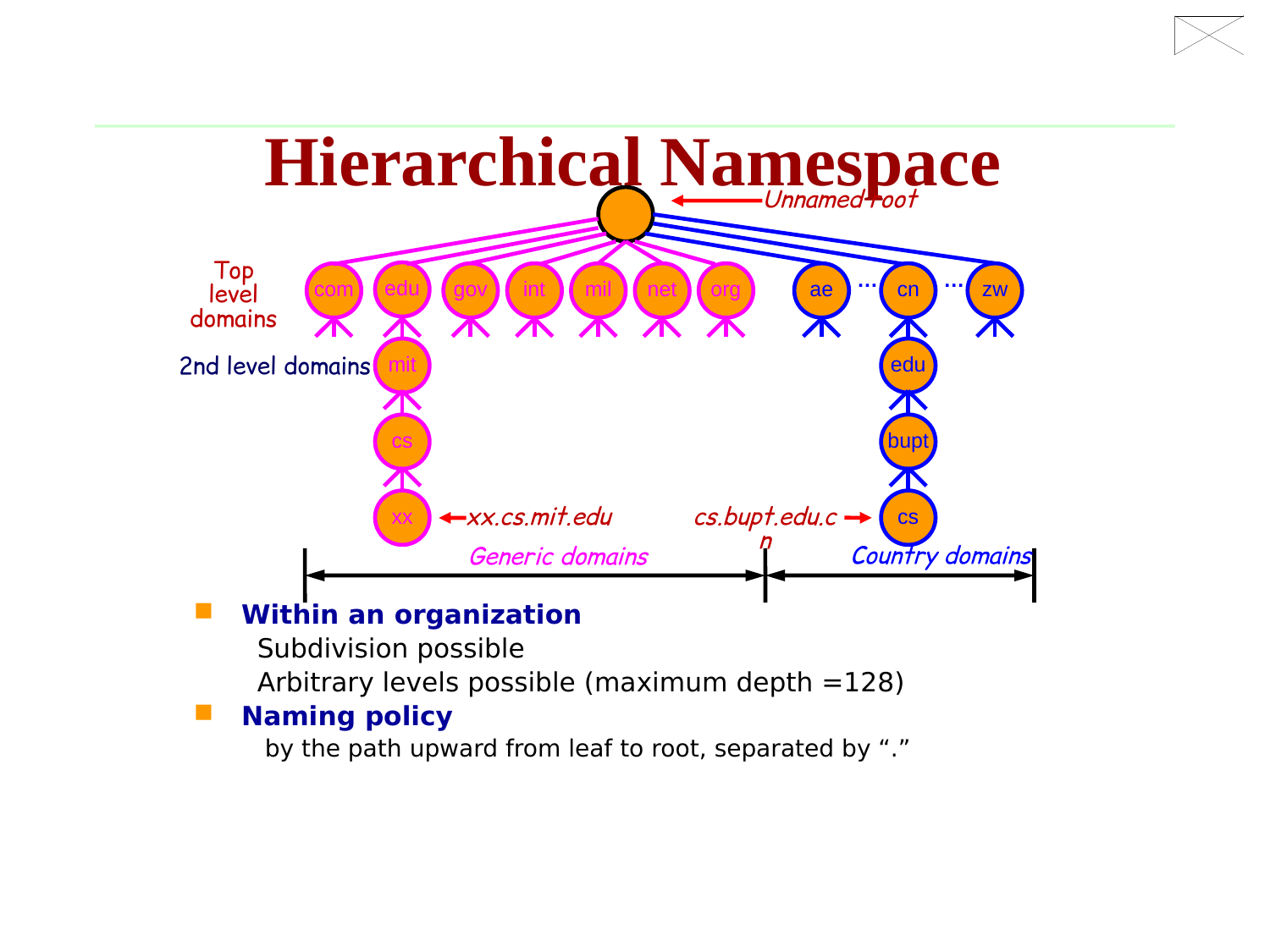

Hierarchical Namespace
Unnamed root

Top level domains
edu
com
gov
int
mil
net
org
ae
cn
zw
…
…

mit
edu
2nd level domains

cs
bupt

xx
cs
cs.bupt.edu.cn

xx.cs.mit.edu

Country domains
Generic domains

Within an organization
Subdivision possible
Arbitrary levels possible (maximum depth =128)
Naming policy
 by the path upward from leaf to root, separated by “.”